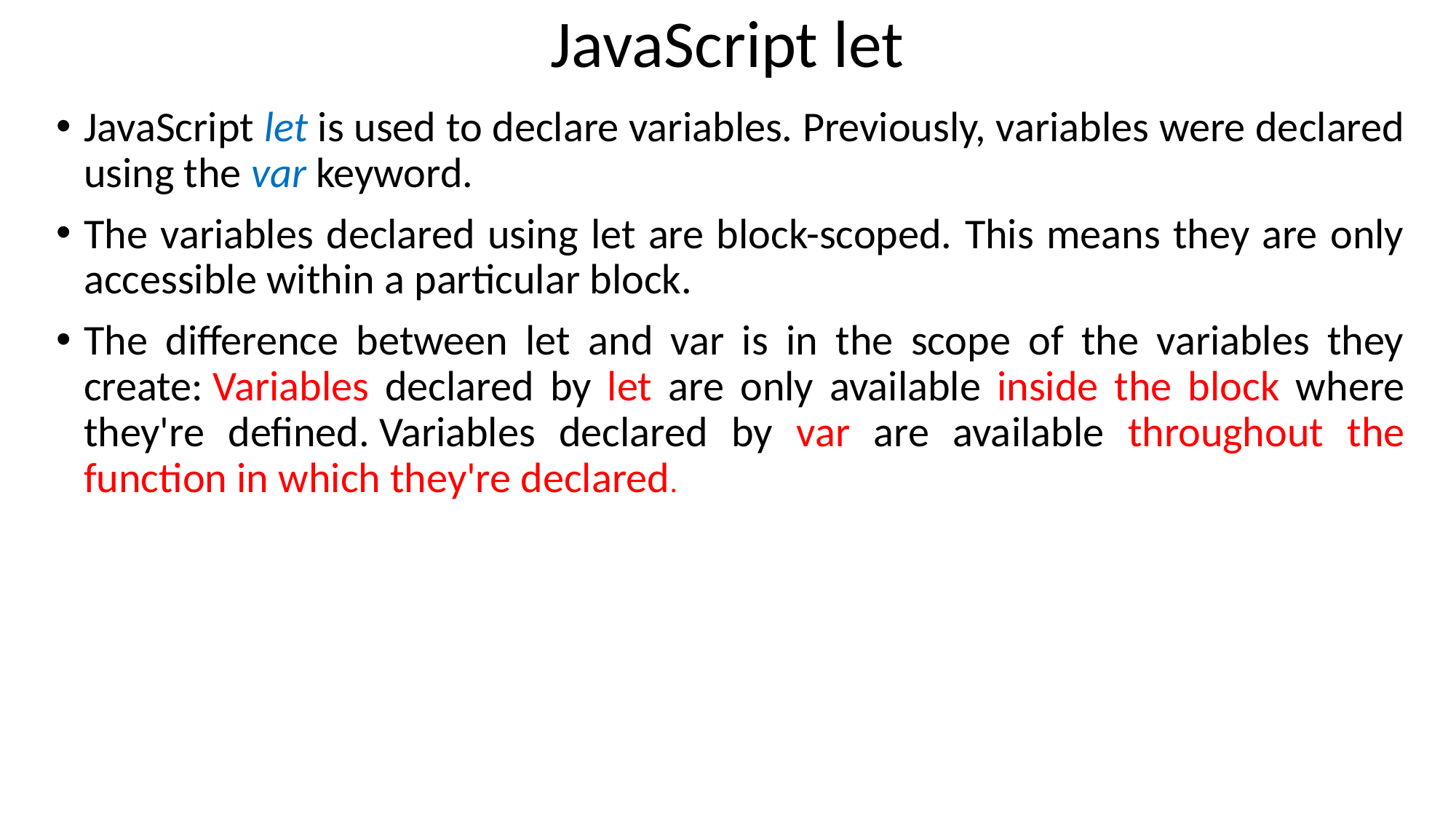

# JavaScript let
JavaScript let is used to declare variables. Previously, variables were declared using the var keyword.
The variables declared using let are block-scoped. This means they are only accessible within a particular block.
The difference between let and var is in the scope of the variables they create: Variables declared by let are only available inside the block where they're defined. Variables declared by var are available throughout the function in which they're declared.